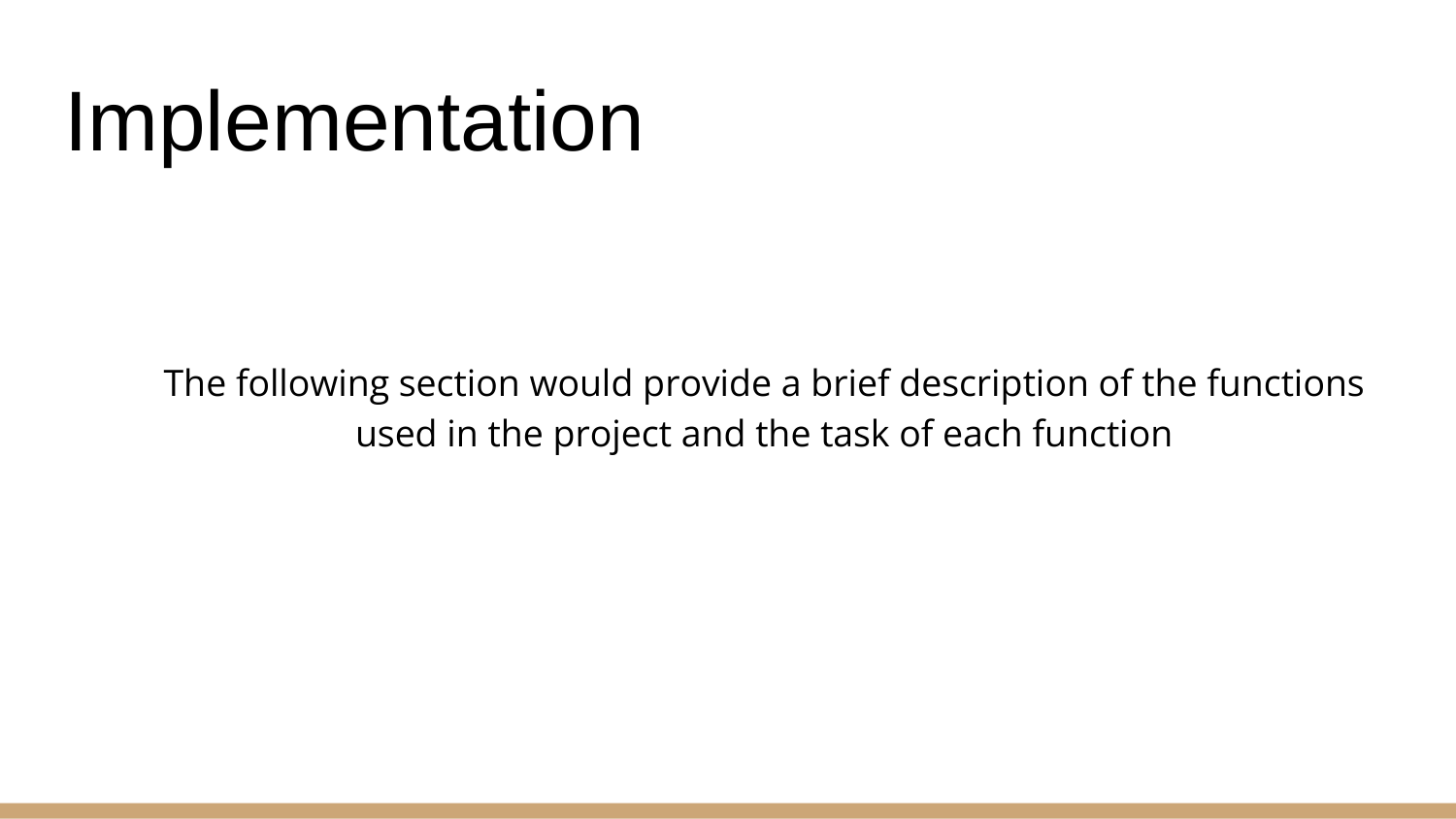

# Implementation
The following section would provide a brief description of the functions used in the project and the task of each function